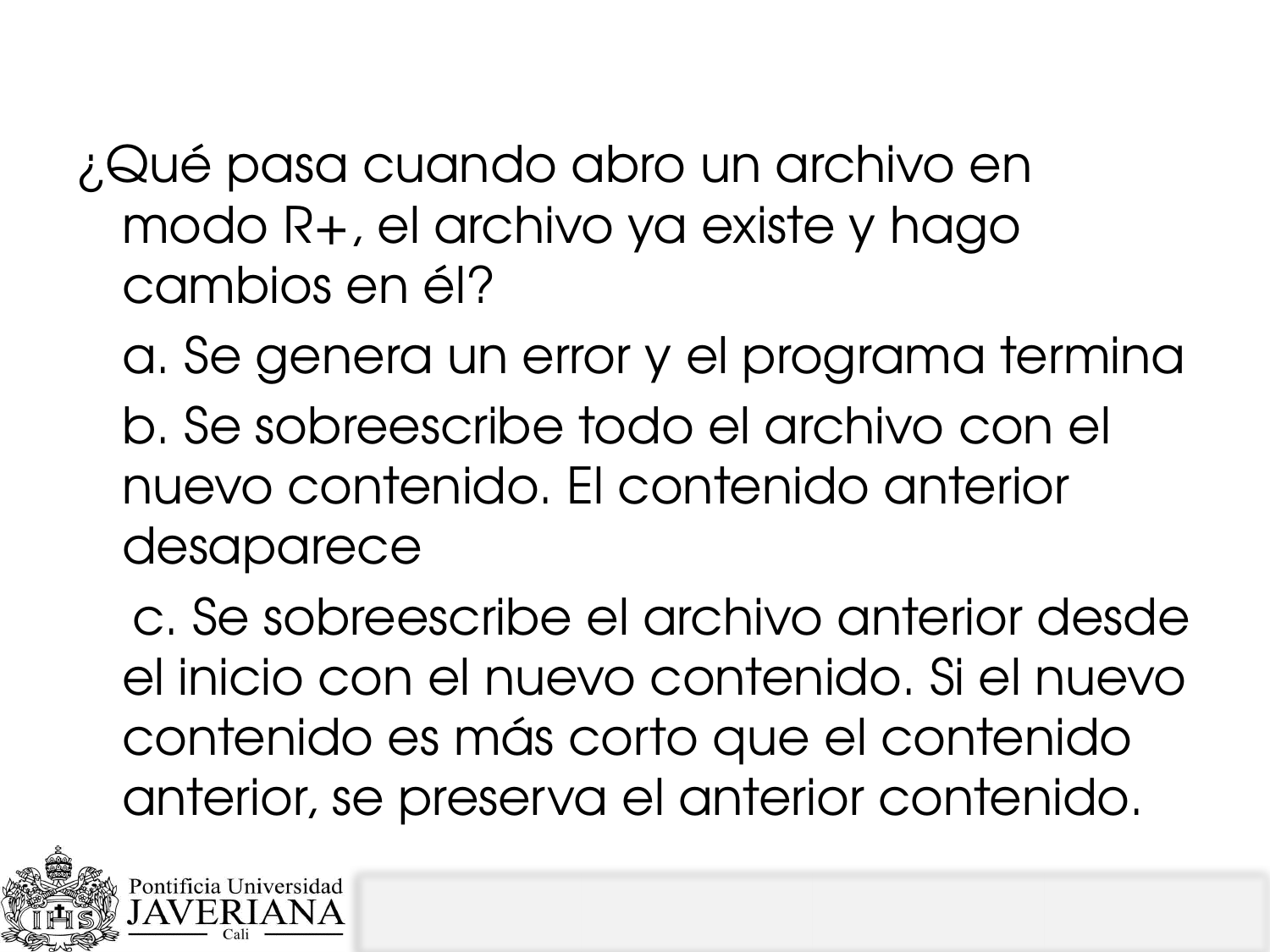

# Pregunta
¿Qué pasa cuando abro un archivo en modo R+, el archivo ya existe y hago cambios en él?
	a. Se genera un error y el programa termina
	b. Se sobreescribe todo el archivo con el nuevo contenido. El contenido anterior desaparece
    c. Se sobreescribe el archivo anterior desde el inicio con el nuevo contenido. Si el nuevo contenido es más corto que el contenido anterior, se preserva el anterior contenido.